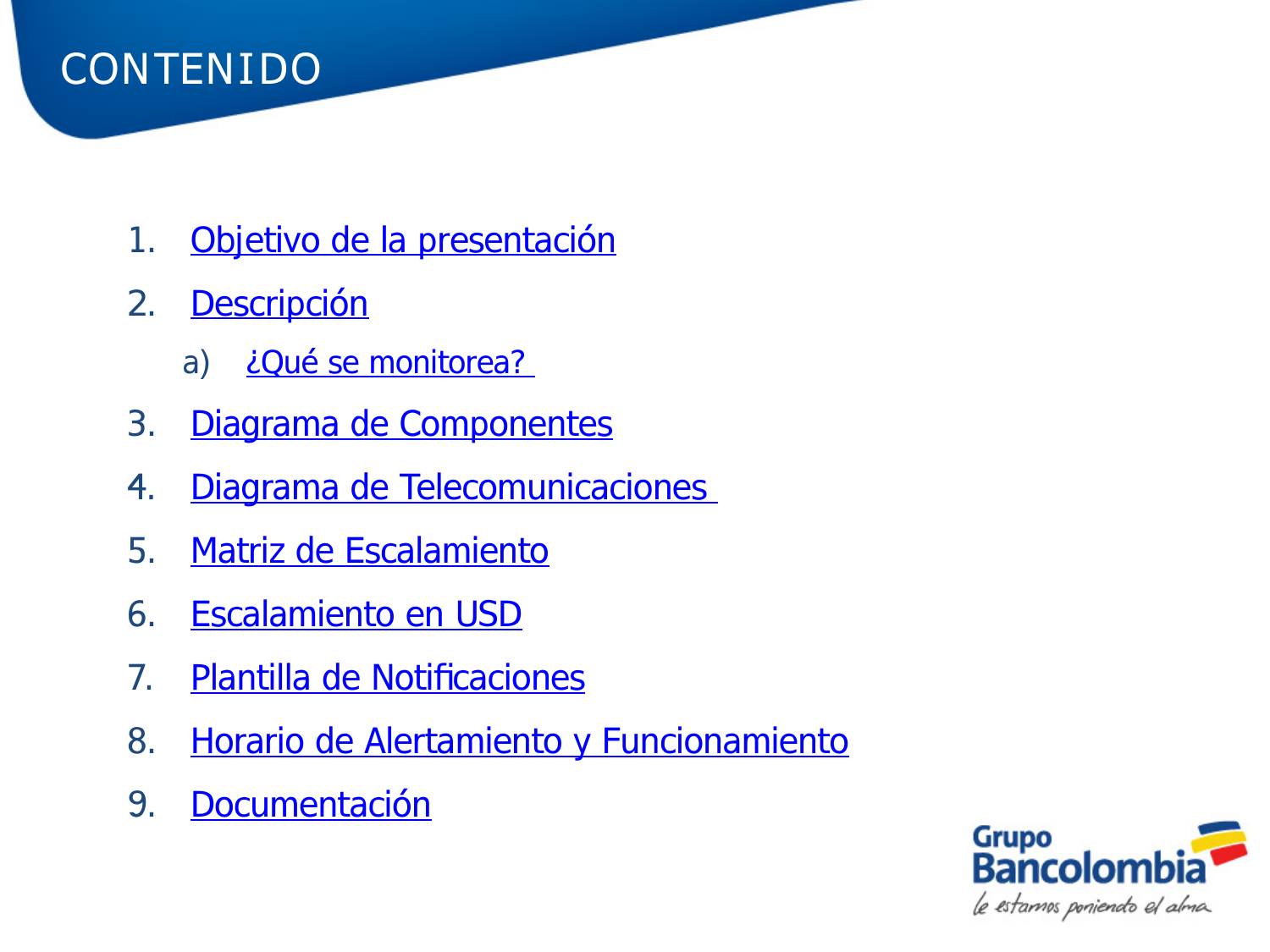

CONTENIDO
Objetivo de la presentación
Descripción
¿Qué se monitorea?
Diagrama de Componentes
Diagrama de Telecomunicaciones
Matriz de Escalamiento
Escalamiento en USD
Plantilla de Notificaciones
Horario de Alertamiento y Funcionamiento
Documentación